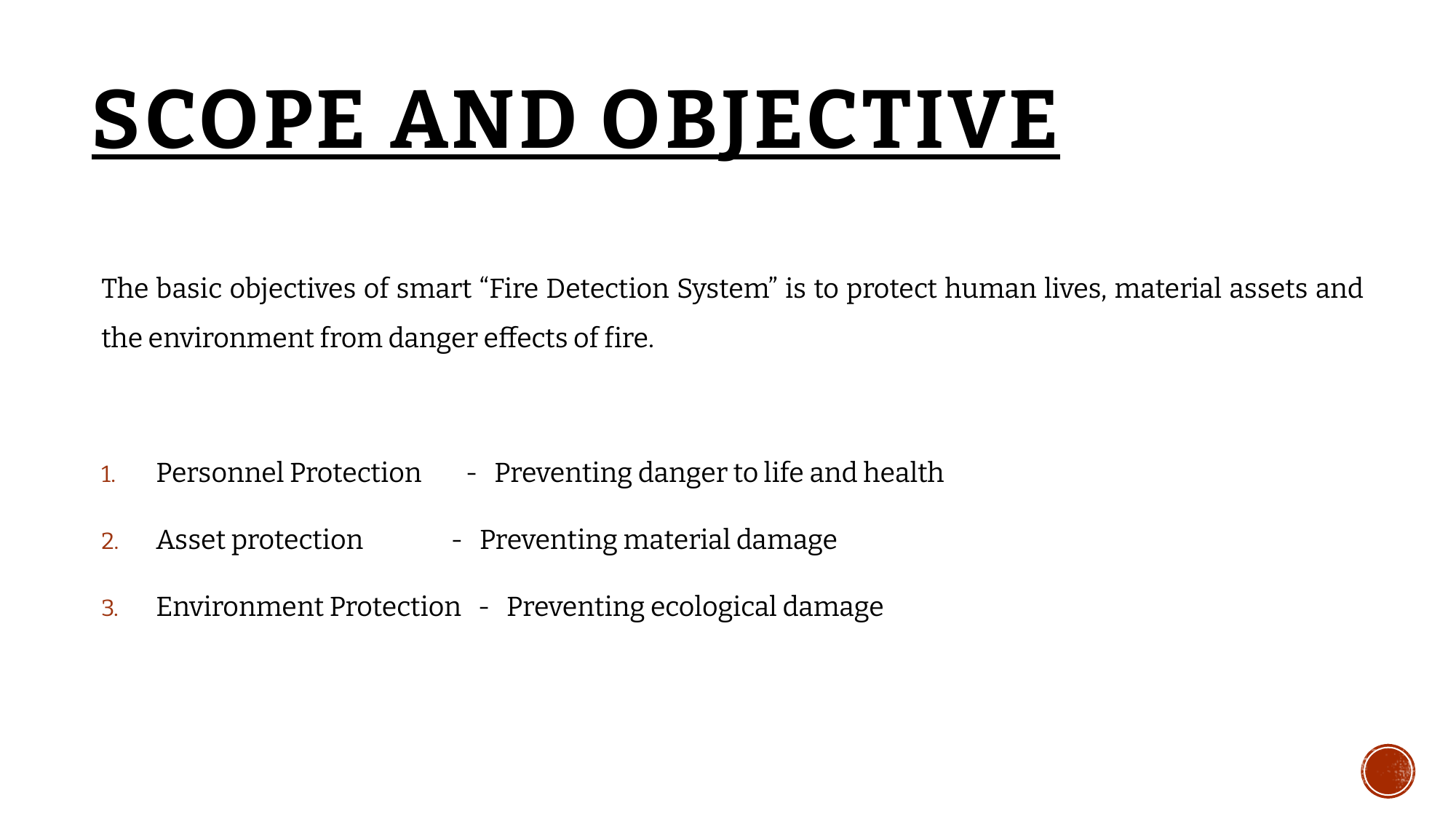

# Scope and objective
The basic objectives of smart “Fire Detection System” is to protect human lives, material assets and the environment from danger effects of fire.

Personnel Protection        -   Preventing danger to life and health
Asset protection                -   Preventing material damage
Environment Protection   -   Preventing ecological damage